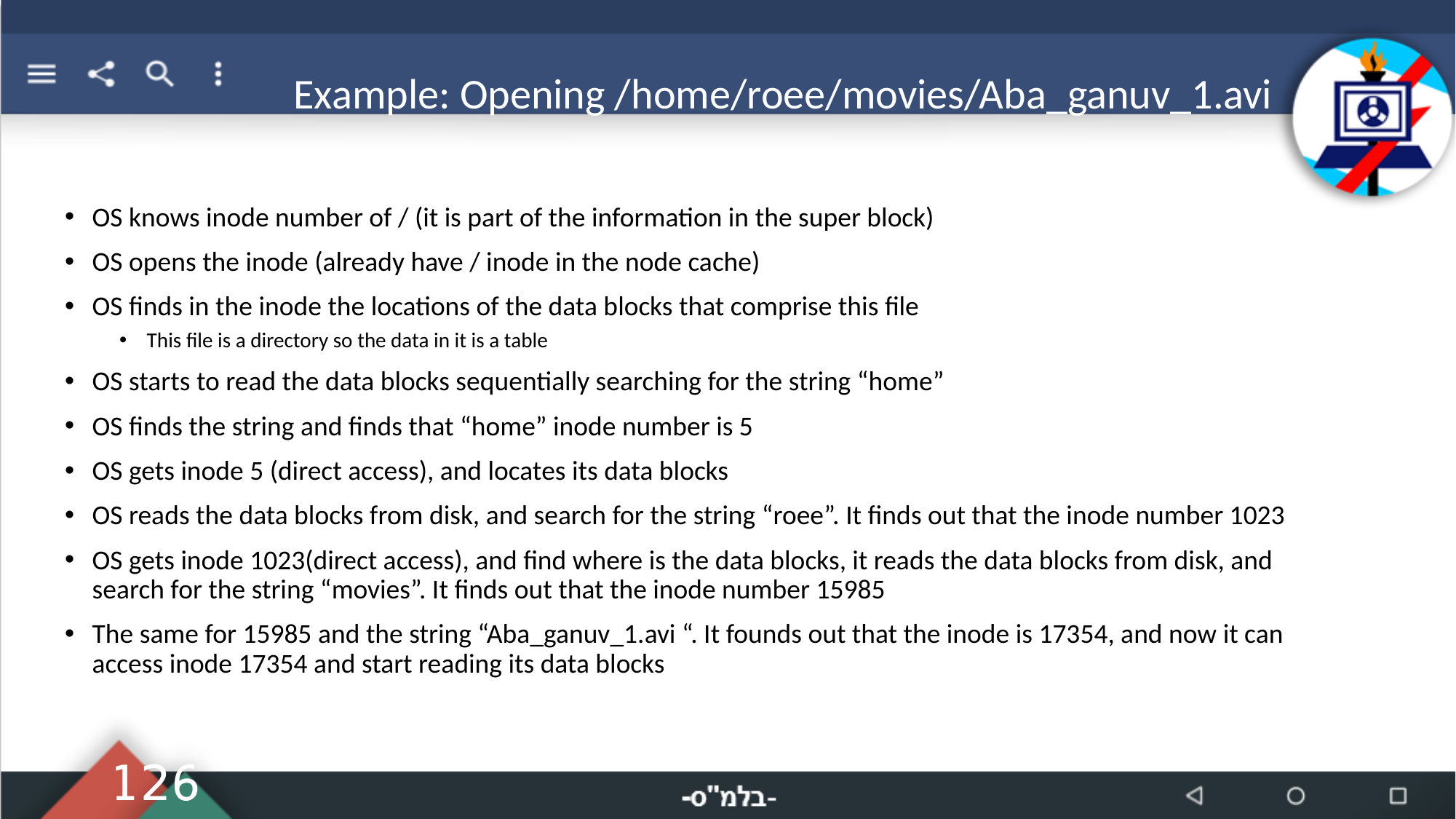

# Example: Opening /home/roee/movies/Aba_ganuv_1.avi
OS knows inode number of / (it is part of the information in the super block)
OS opens the inode (already have / inode in the node cache)
OS finds in the inode the locations of the data blocks that comprise this file
This file is a directory so the data in it is a table
OS starts to read the data blocks sequentially searching for the string “home”
OS finds the string and finds that “home” inode number is 5
OS gets inode 5 (direct access), and locates its data blocks
OS reads the data blocks from disk, and search for the string “roee”. It finds out that the inode number 1023
OS gets inode 1023(direct access), and find where is the data blocks, it reads the data blocks from disk, and search for the string “movies”. It finds out that the inode number 15985
The same for 15985 and the string “Aba_ganuv_1.avi “. It founds out that the inode is 17354, and now it can access inode 17354 and start reading its data blocks
126